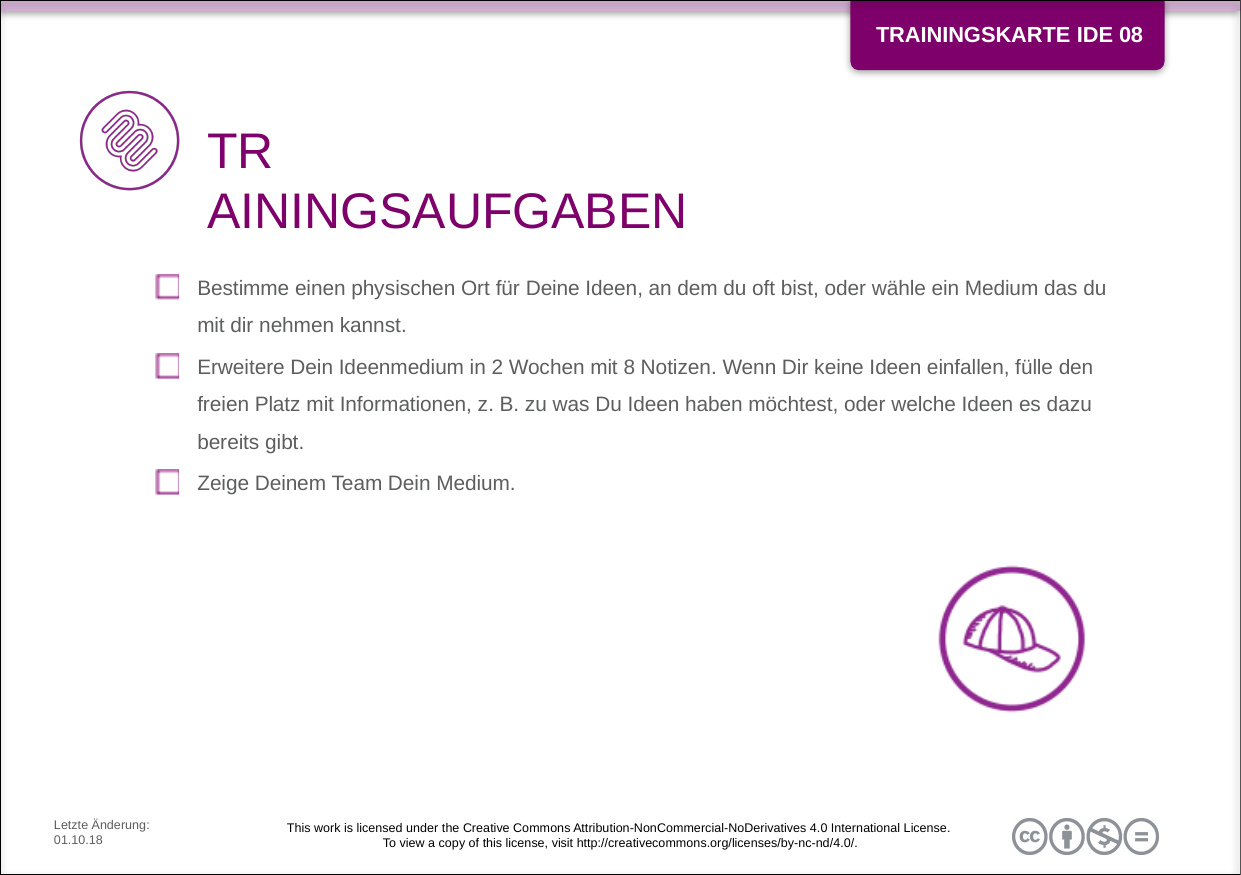

Bestimme einen physischen Ort für Deine Ideen, an dem du oft bist, oder wähle ein Medium das du mit dir nehmen kannst.
Erweitere Dein Ideenmedium in 2 Wochen mit 8 Notizen. Wenn Dir keine Ideen einfallen, fülle den freien Platz mit Informationen, z. B. zu was Du Ideen haben möchtest, oder welche Ideen es dazu bereits gibt.
Zeige Deinem Team Dein Medium.